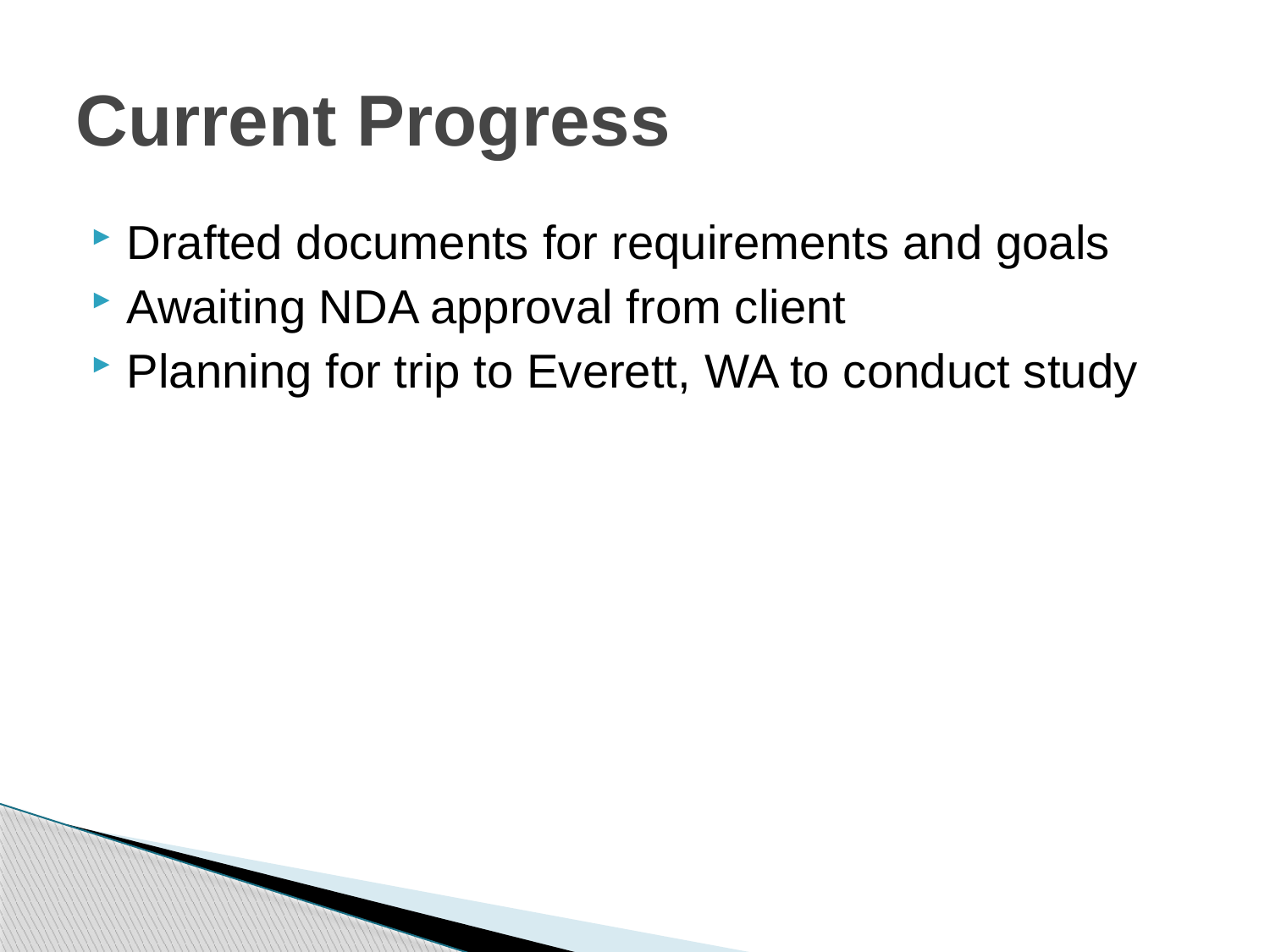

# Current Progress
Drafted documents for requirements and goals
Awaiting NDA approval from client
Planning for trip to Everett, WA to conduct study